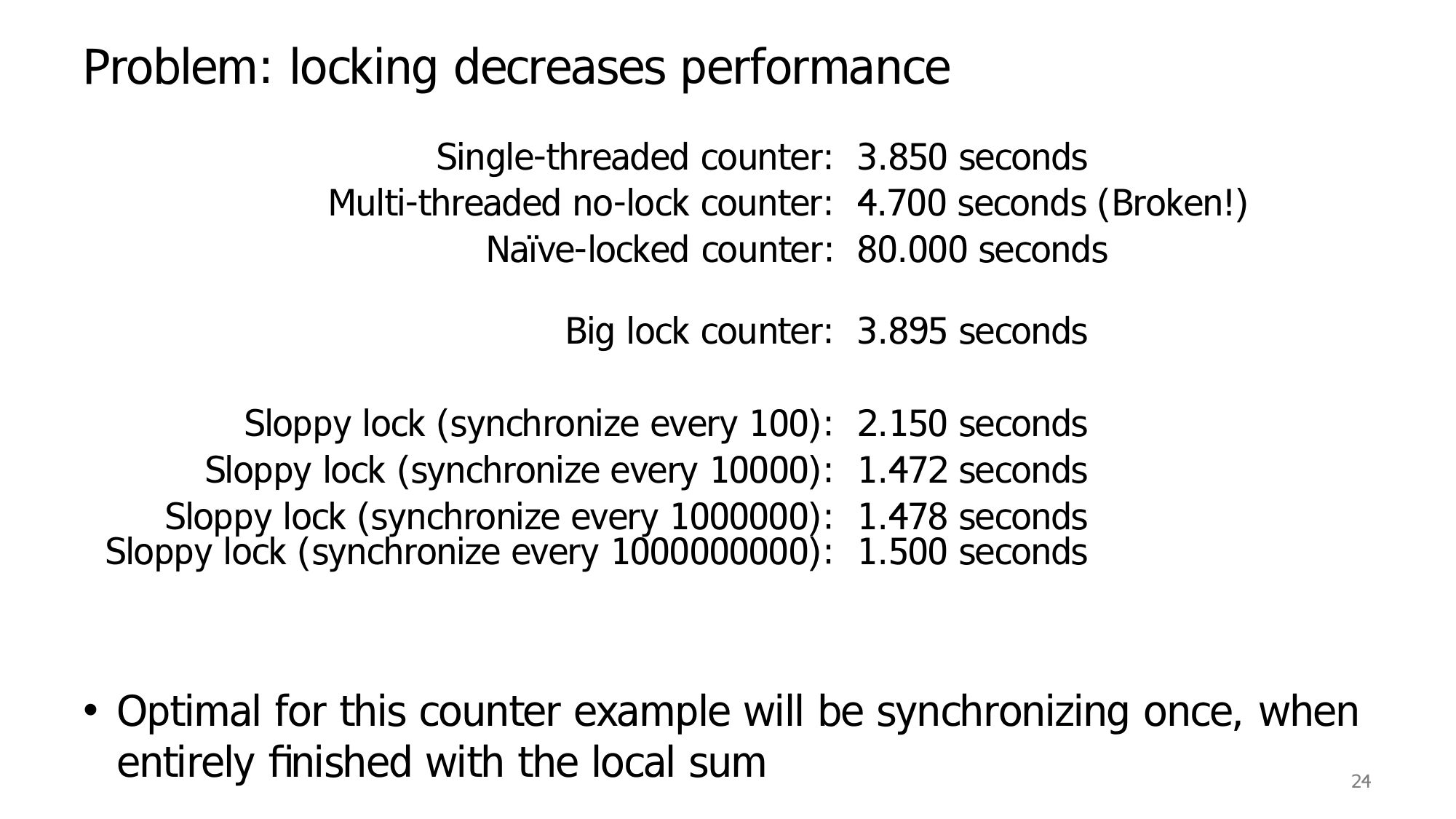

# Problem: locking decreases performance
| Single-threaded counter: | 3.850 seconds |
| --- | --- |
| Multi-threaded no-lock counter: | 4.700 seconds (Broken!) |
| Naïve-locked counter: | 80.000 seconds |
| Big lock counter: | 3.895 seconds |
|  |  |
| Sloppy lock (synchronize every 100): | 2.150 seconds |
| Sloppy lock (synchronize every 10000): | 1.472 seconds |
| Sloppy lock (synchronize every 1000000): Sloppy lock (synchronize every 1000000000): | 1.478 seconds 1.500 seconds |
Optimal for this counter example will be synchronizing once, when entirely finished with the local sum
24